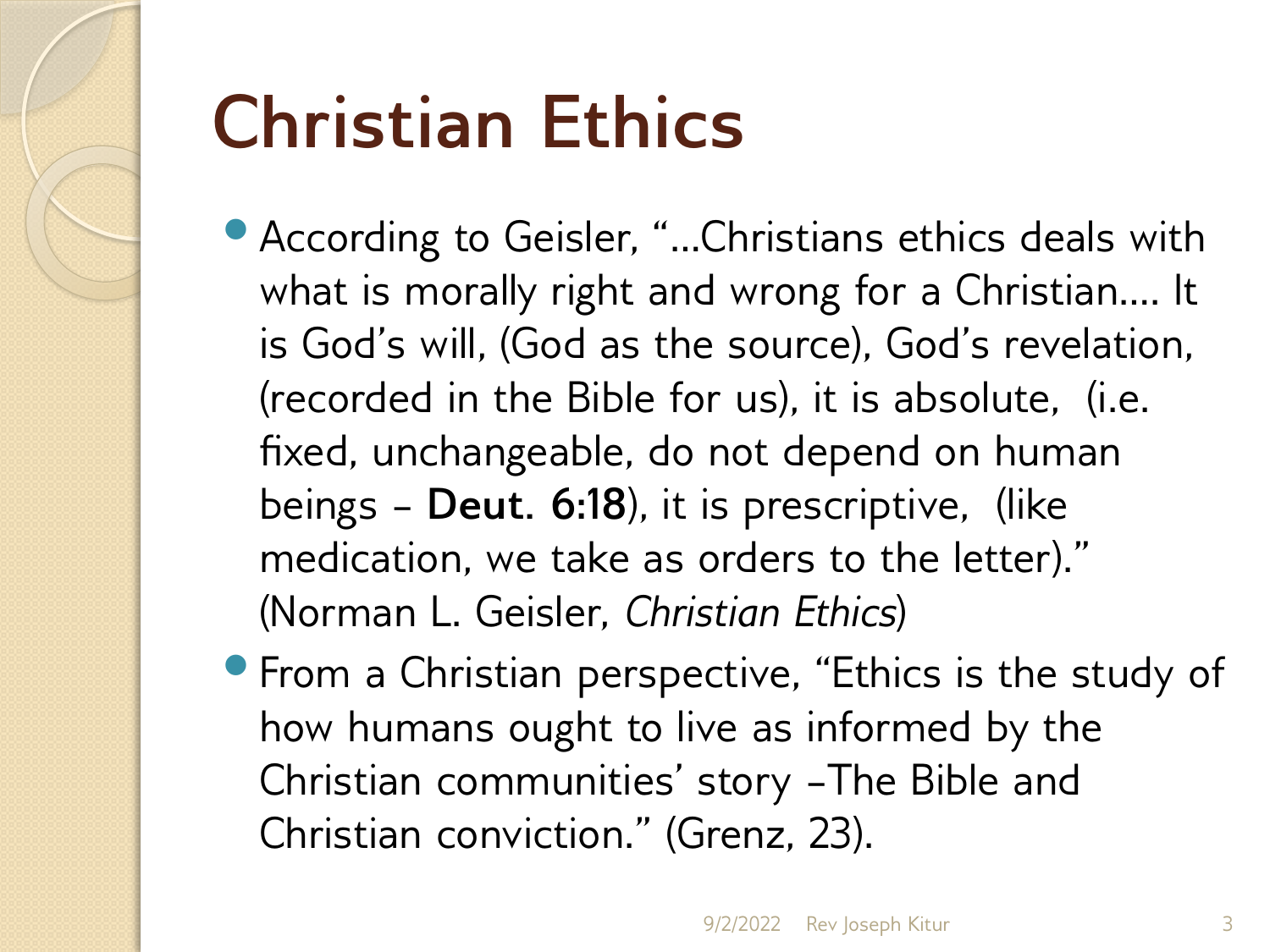

# Christian Ethics
According to Geisler, “…Christians ethics deals with what is morally right and wrong for a Christian…. It is God’s will, (God as the source), God’s revelation, (recorded in the Bible for us), it is absolute,  (i.e. fixed, unchangeable, do not depend on human beings – Deut. 6:18), it is prescriptive,  (like medication, we take as orders to the letter).” (Norman L. Geisler, Christian Ethics)
From a Christian perspective, “Ethics is the study of how humans ought to live as informed by the Christian communities’ story –The Bible and Christian conviction.” (Grenz, 23).

9/2/2022
Rev Joseph Kitur
3